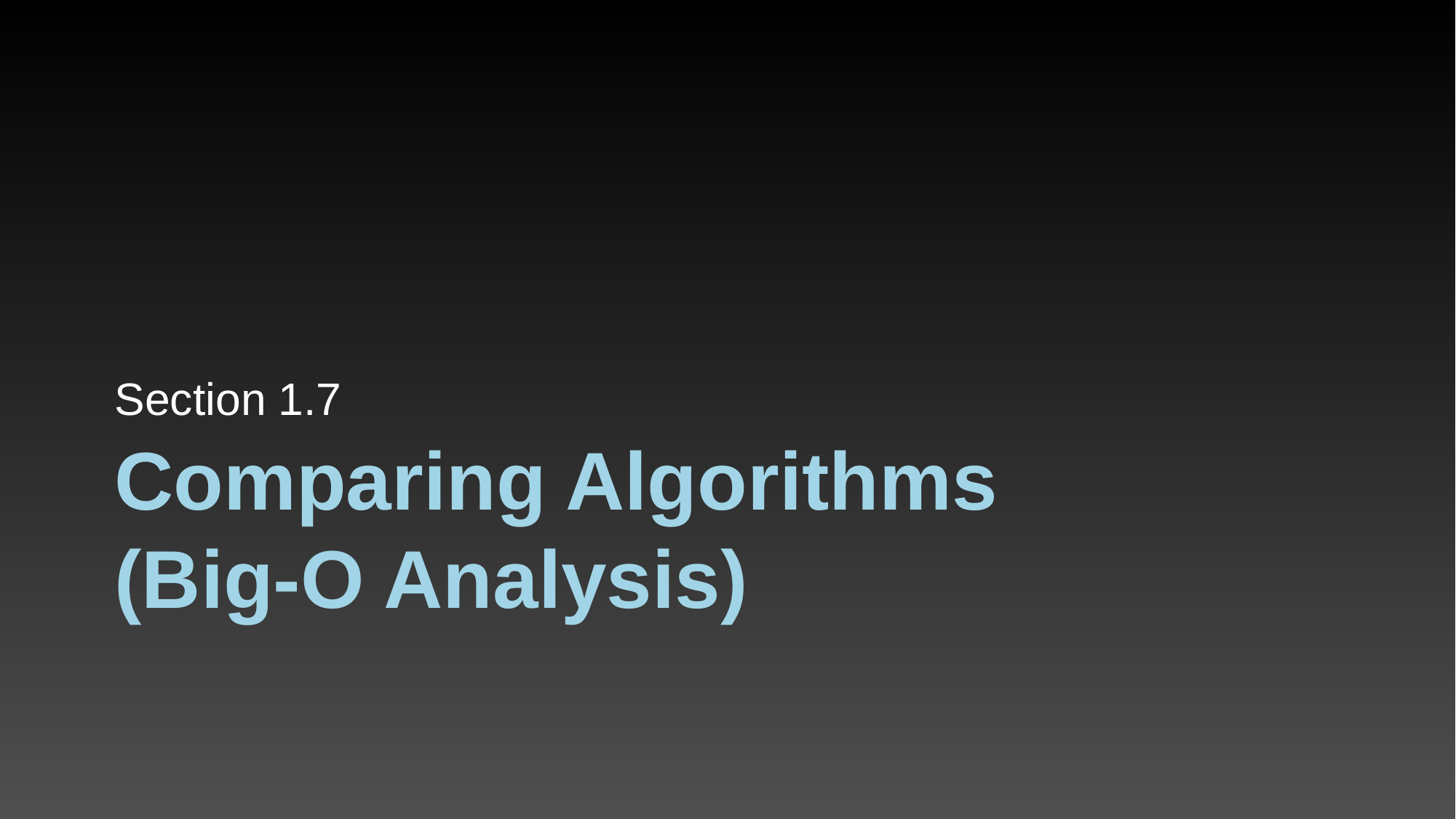

Section 1.7
# Comparing Algorithms (Big-O Analysis)